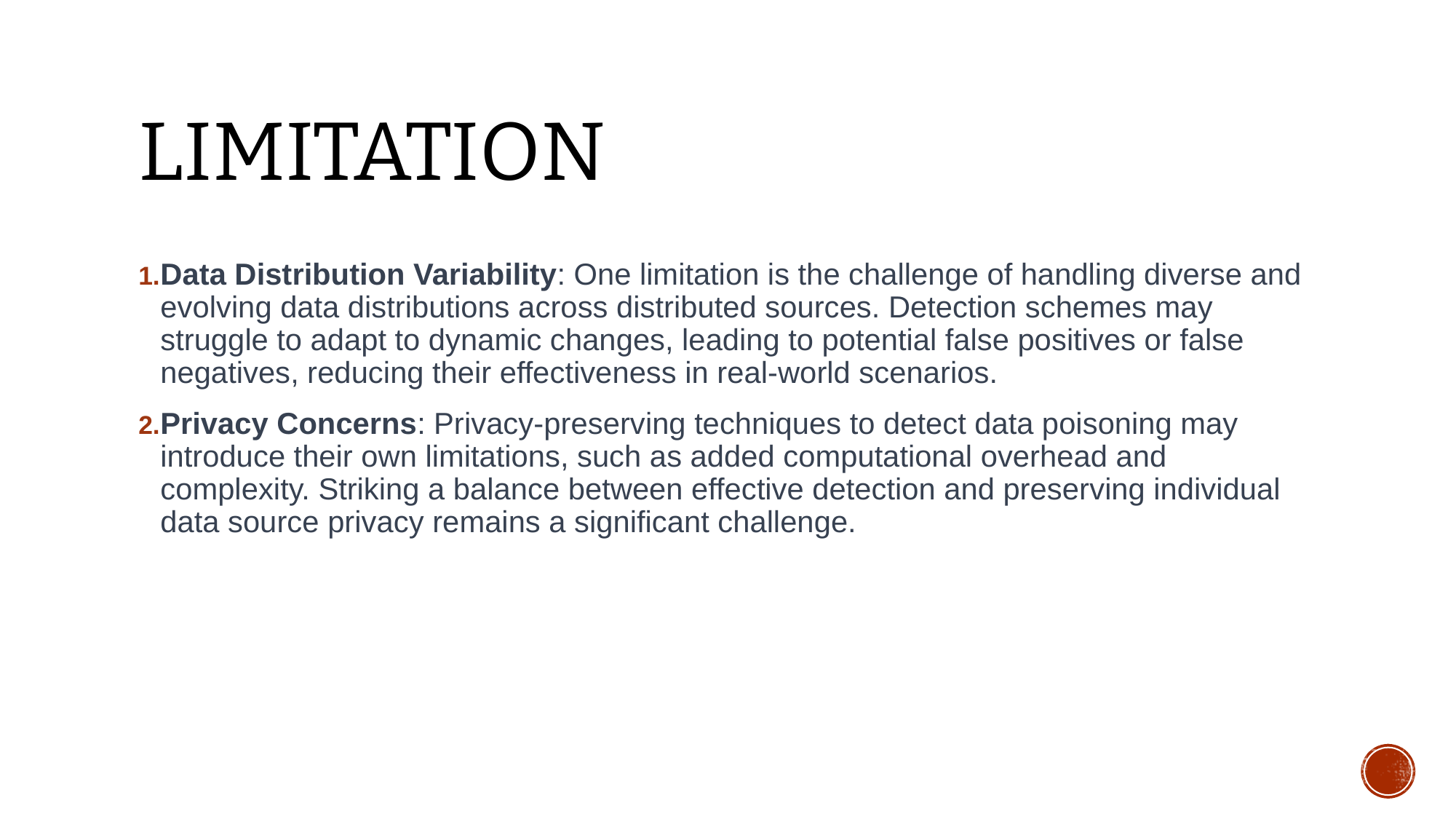

# limitation
Data Distribution Variability: One limitation is the challenge of handling diverse and evolving data distributions across distributed sources. Detection schemes may struggle to adapt to dynamic changes, leading to potential false positives or false negatives, reducing their effectiveness in real-world scenarios.
Privacy Concerns: Privacy-preserving techniques to detect data poisoning may introduce their own limitations, such as added computational overhead and complexity. Striking a balance between effective detection and preserving individual data source privacy remains a significant challenge.